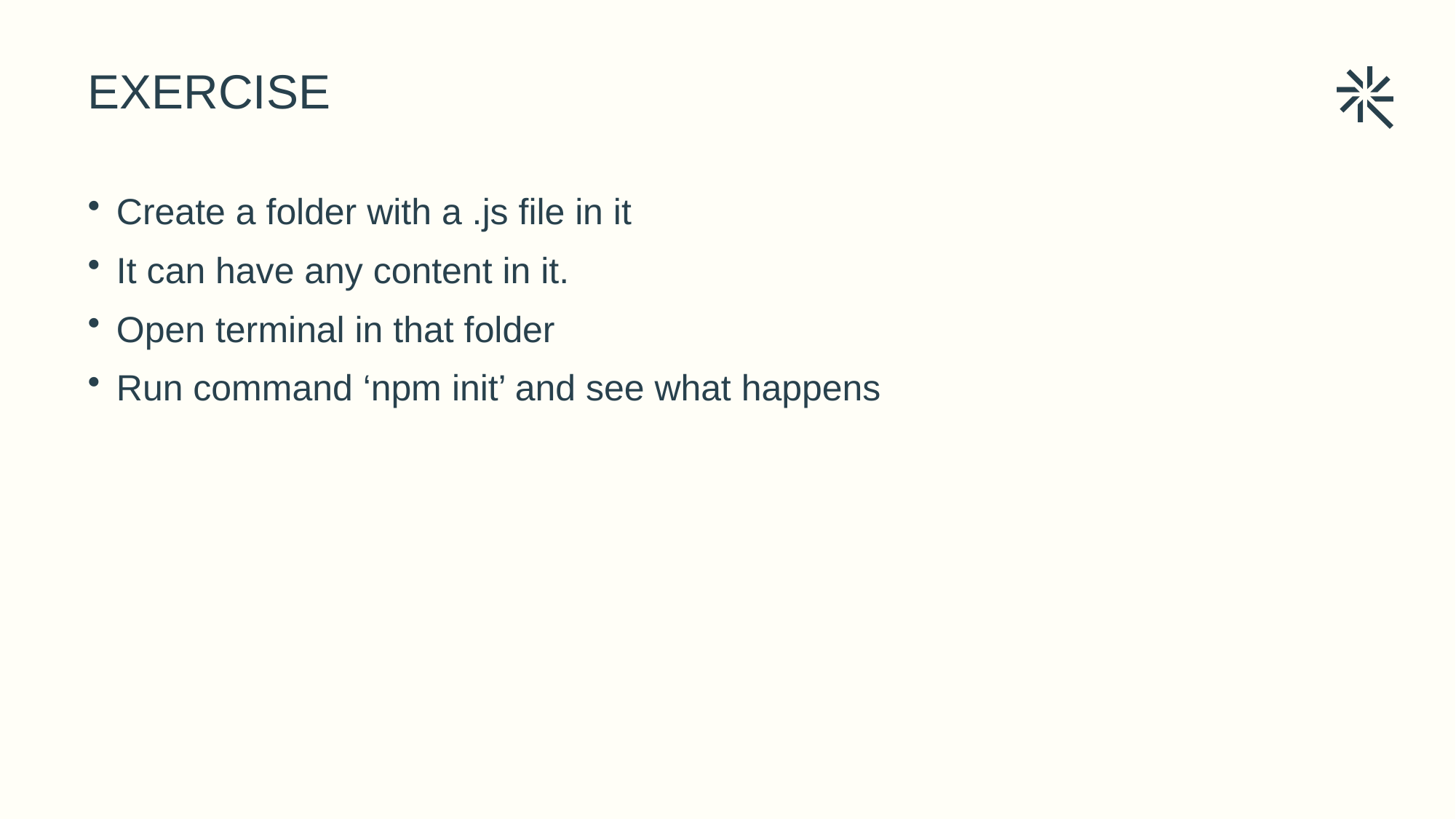

# EXERCISE
Create a folder with a .js file in it
It can have any content in it.
Open terminal in that folder
Run command ‘npm init’ and see what happens